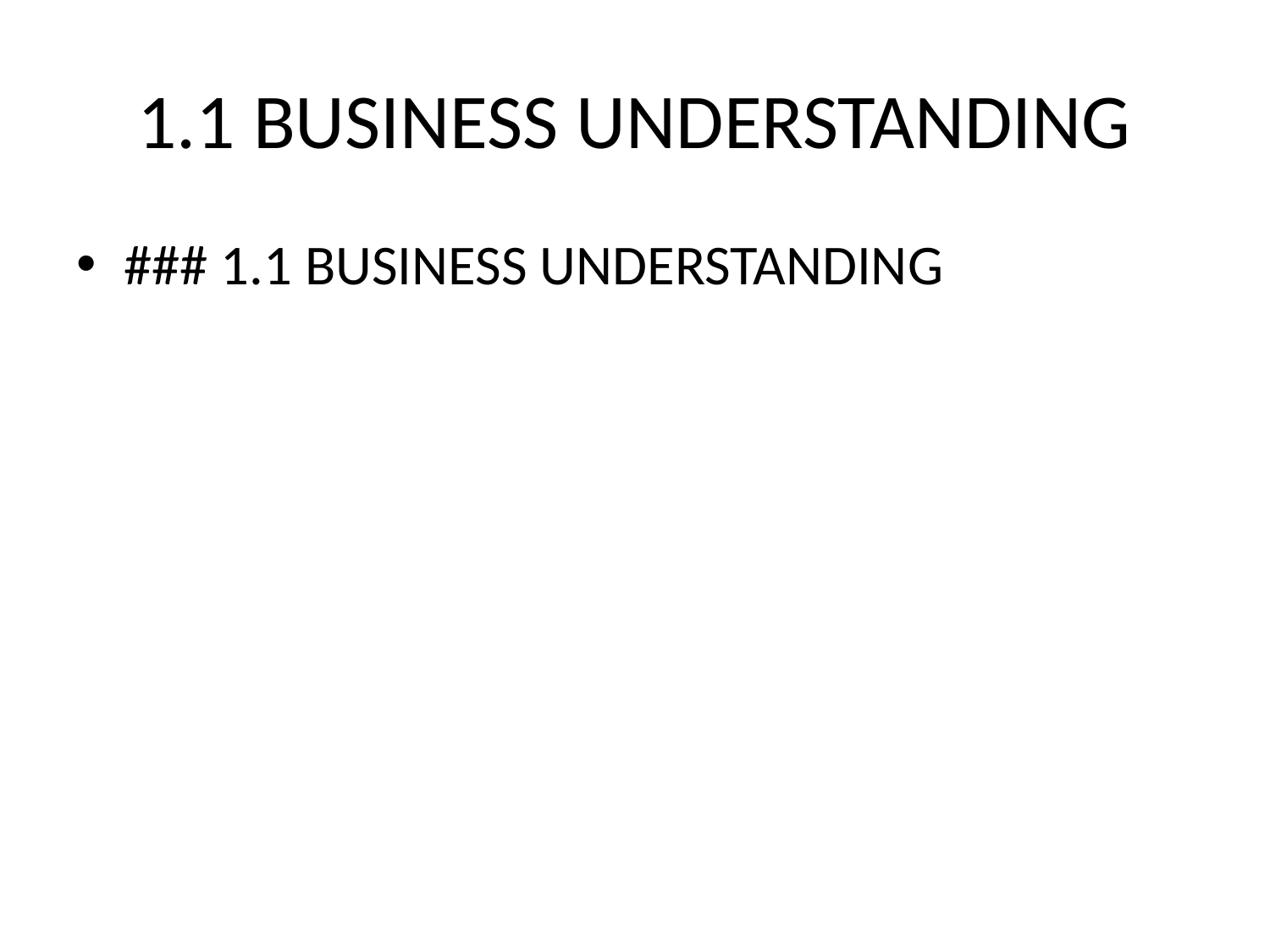

# 1.1 BUSINESS UNDERSTANDING
### 1.1 BUSINESS UNDERSTANDING